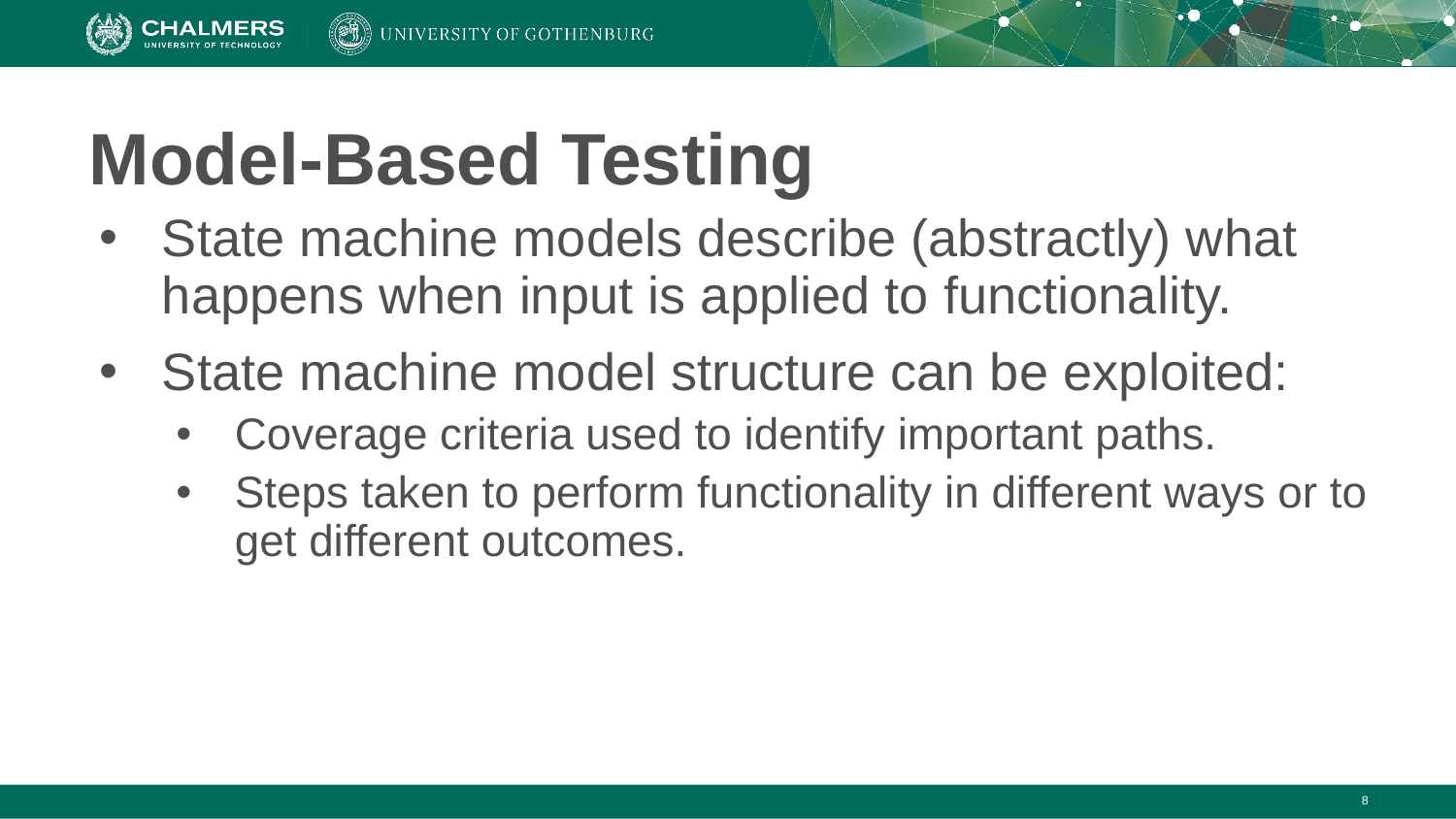

# Model-Based Testing
State machine models describe (abstractly) what happens when input is applied to functionality.
State machine model structure can be exploited:
Coverage criteria used to identify important paths.
Steps taken to perform functionality in different ways or to get different outcomes.
8